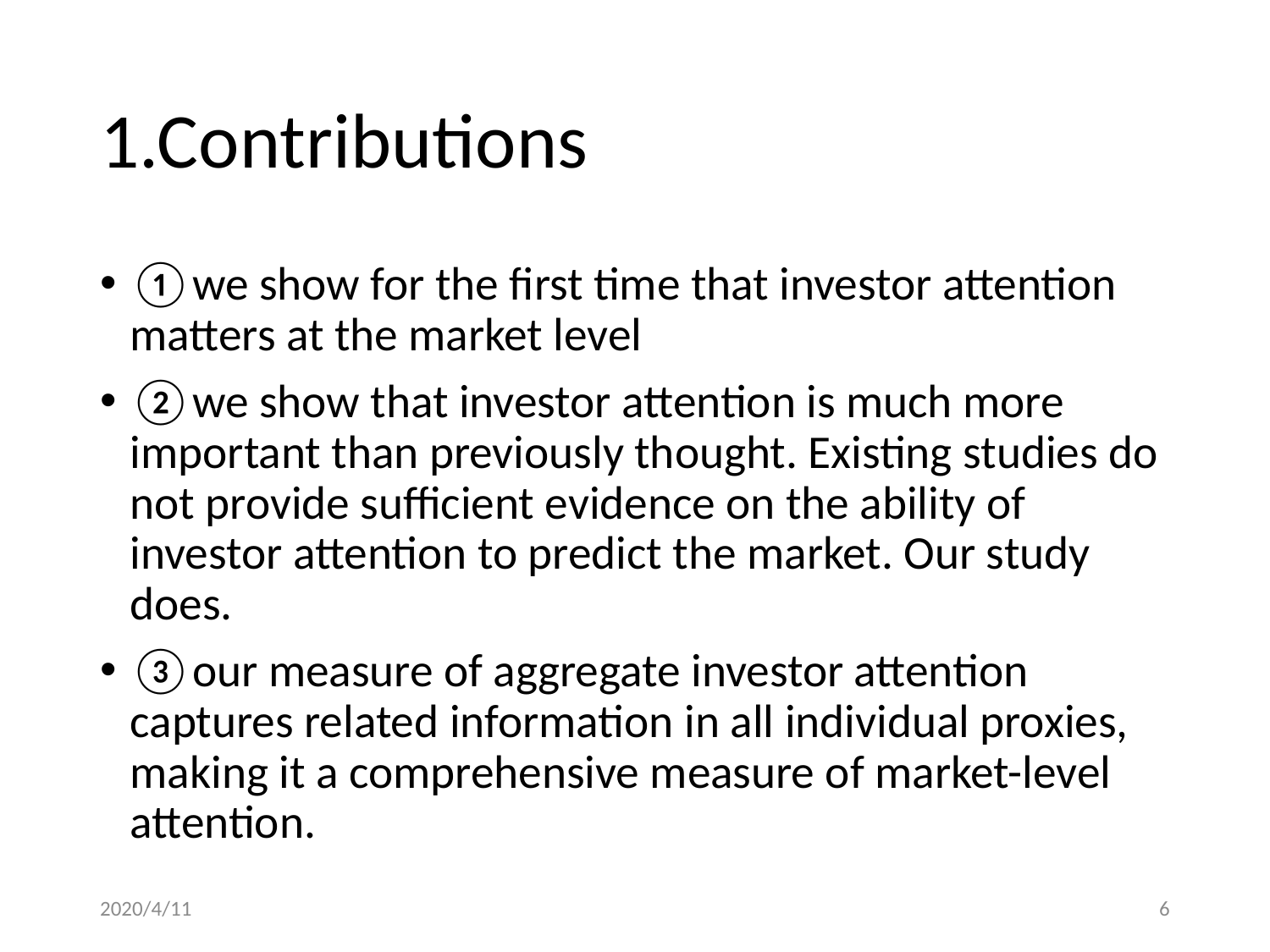

# 1.Contributions
①we show for the first time that investor attention matters at the market level
②we show that investor attention is much more important than previously thought. Existing studies do not provide sufficient evidence on the ability of investor attention to predict the market. Our study does.
③our measure of aggregate investor attention captures related information in all individual proxies, making it a comprehensive measure of market-level attention.
2020/4/11

6